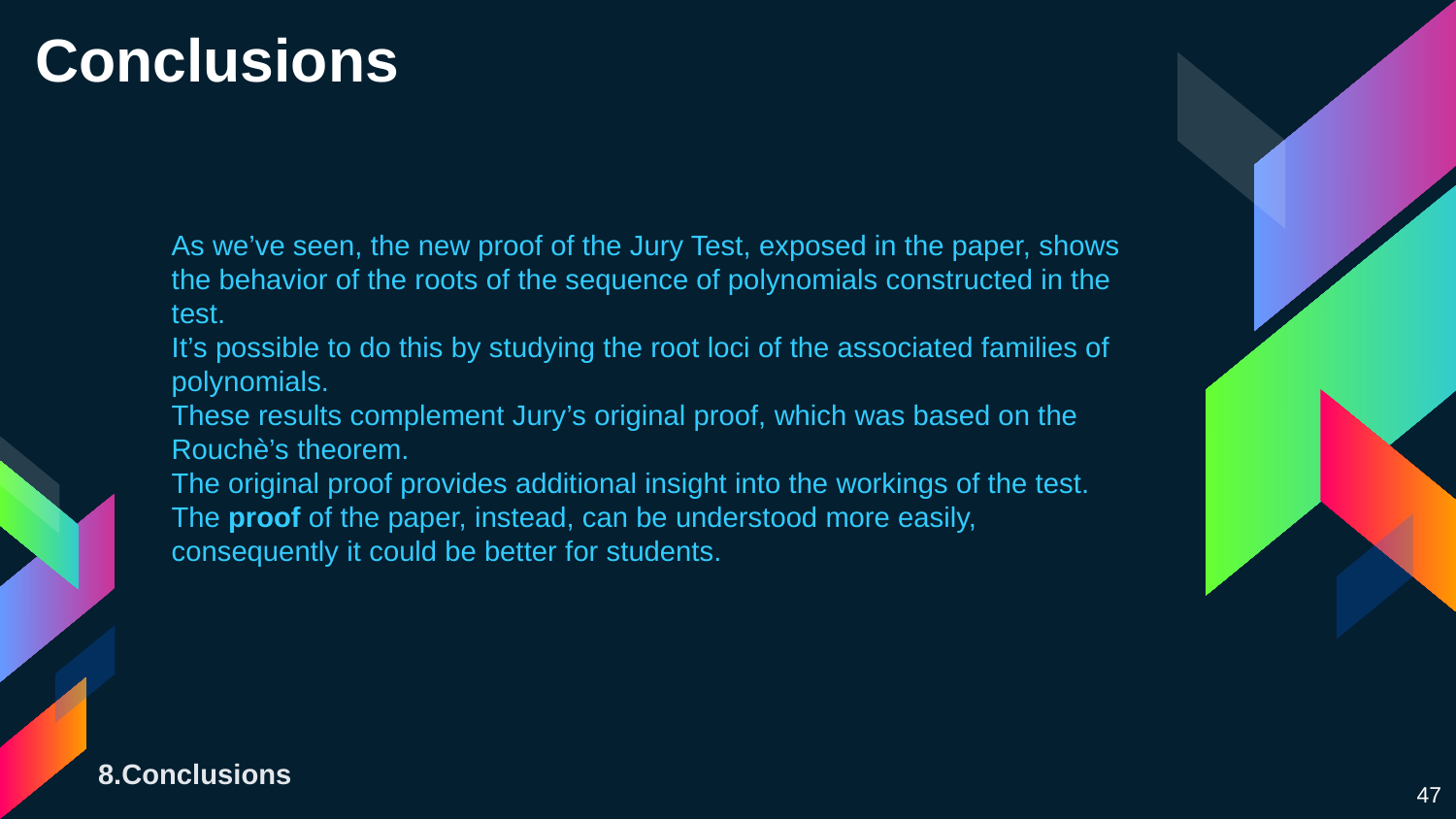

# Conclusions

As we’ve seen, the new proof of the Jury Test, exposed in the paper, shows the behavior of the roots of the sequence of polynomials constructed in the test.
It’s possible to do this by studying the root loci of the associated families of polynomials.
These results complement Jury’s original proof, which was based on the Rouchè’s theorem.
The original proof provides additional insight into the workings of the test.
The proof of the paper, instead, can be understood more easily, consequently it could be better for students.
8.Conclusions
47